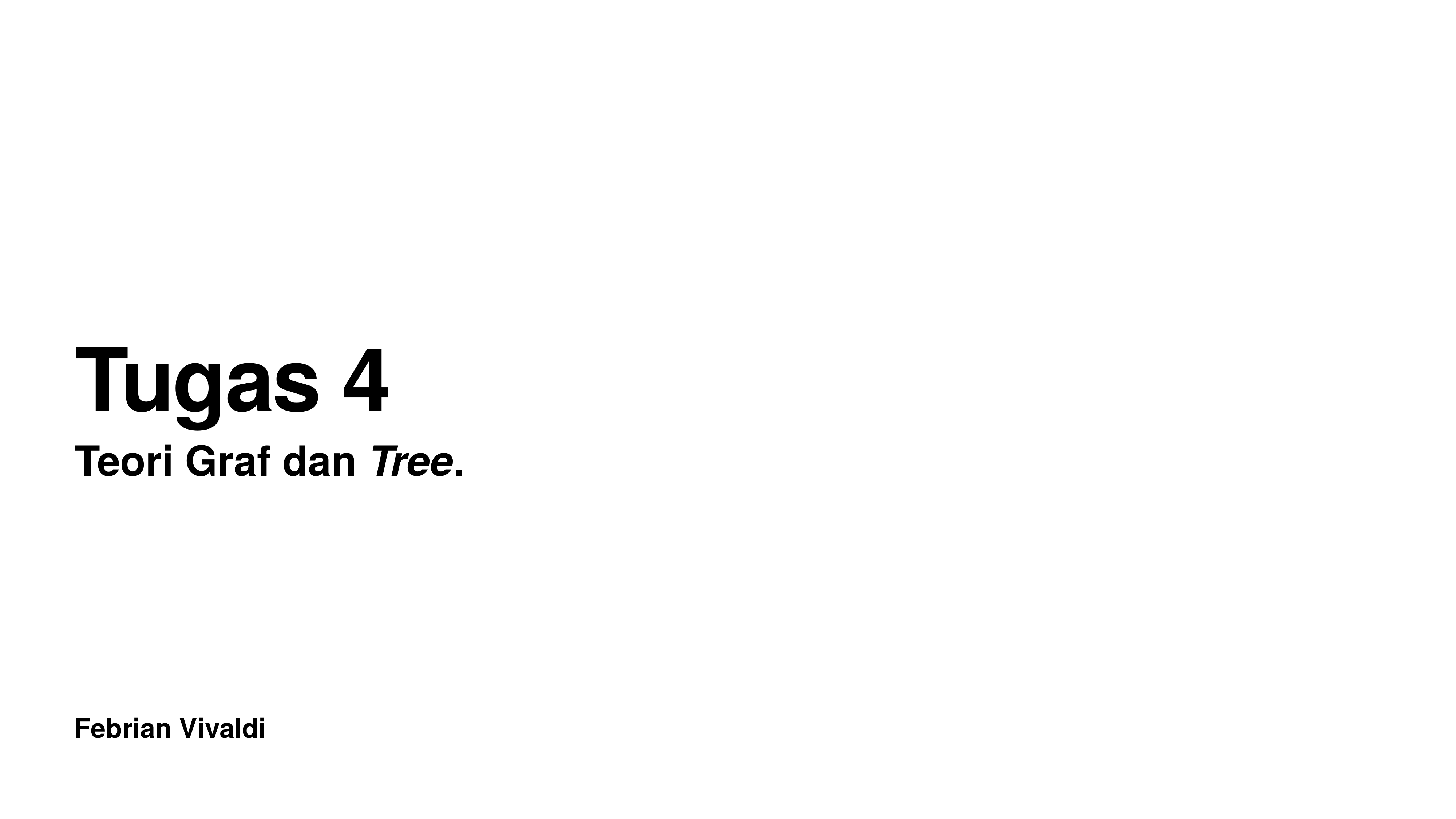

# Tugas 4
Teori Graf dan Tree.
Febrian Vivaldi